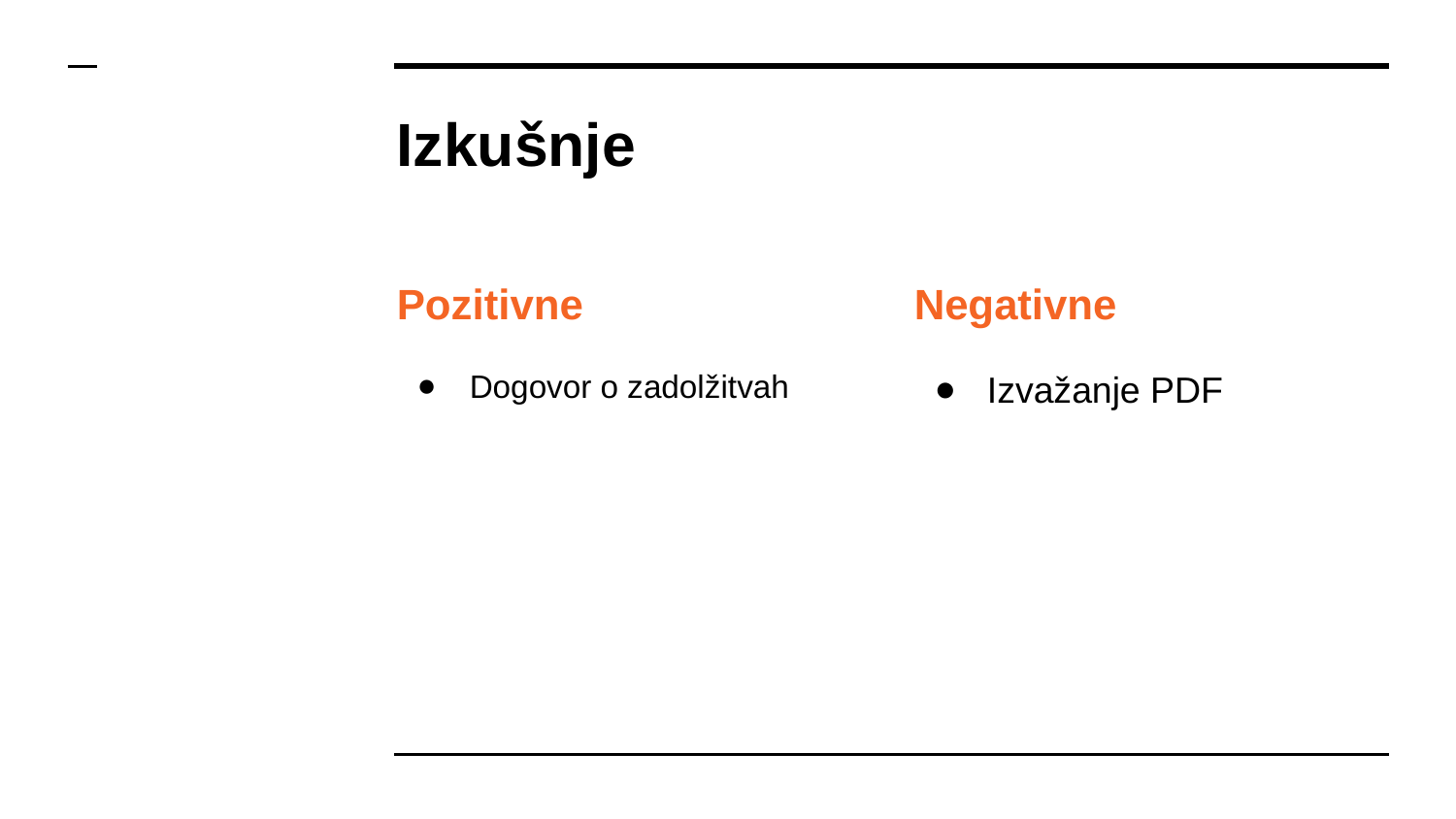

# Izkušnje
Pozitivne
Dogovor o zadolžitvah

Negativne
Izvažanje PDF